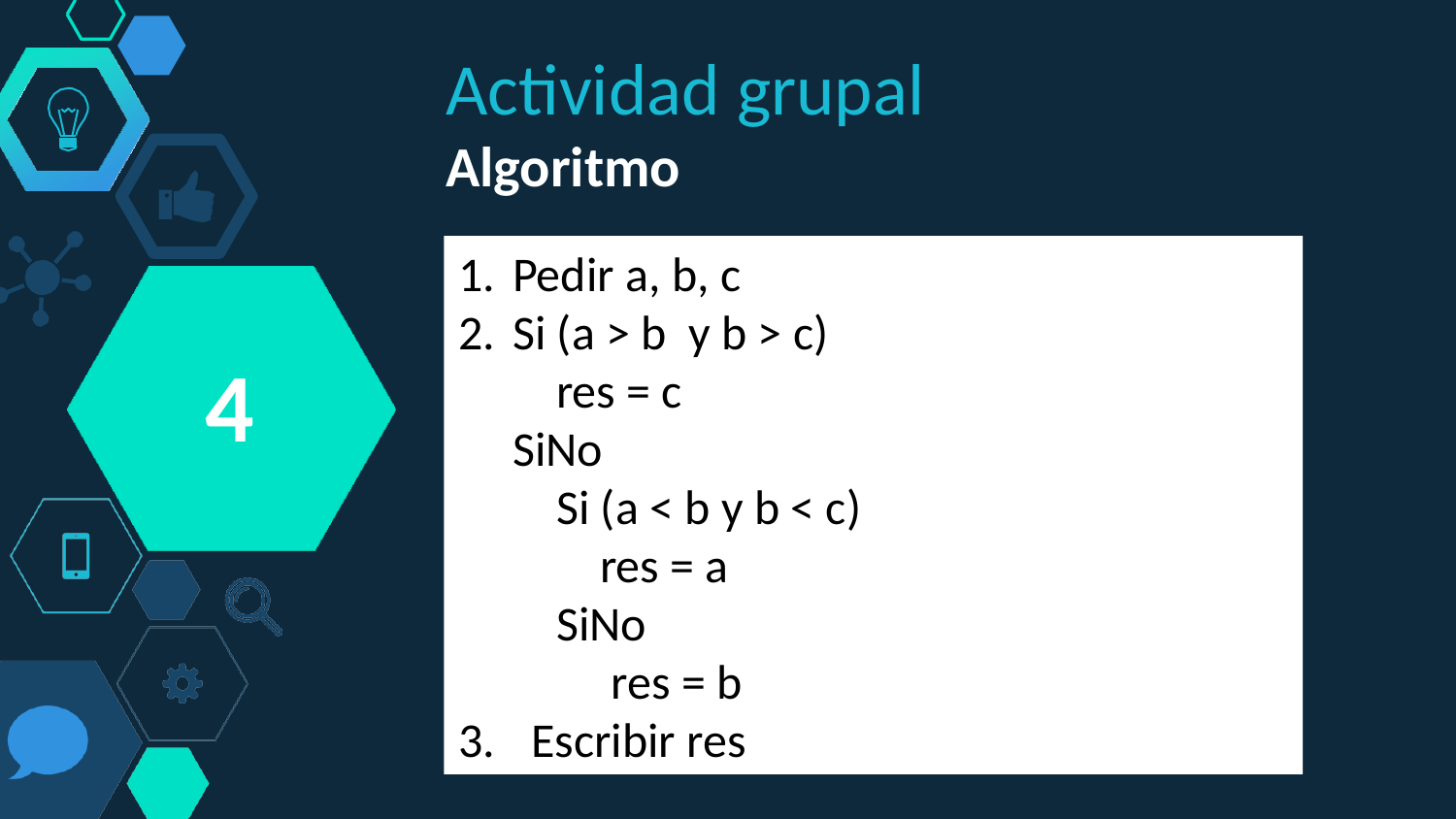

Actividad grupal
Algoritmo

Pedir a, b, c
Si (a > b  y b > c)
         res = c
     SiNo
         Si (a < b y b < c)
             res = a
         SiNo
              res = b
Escribir res

4